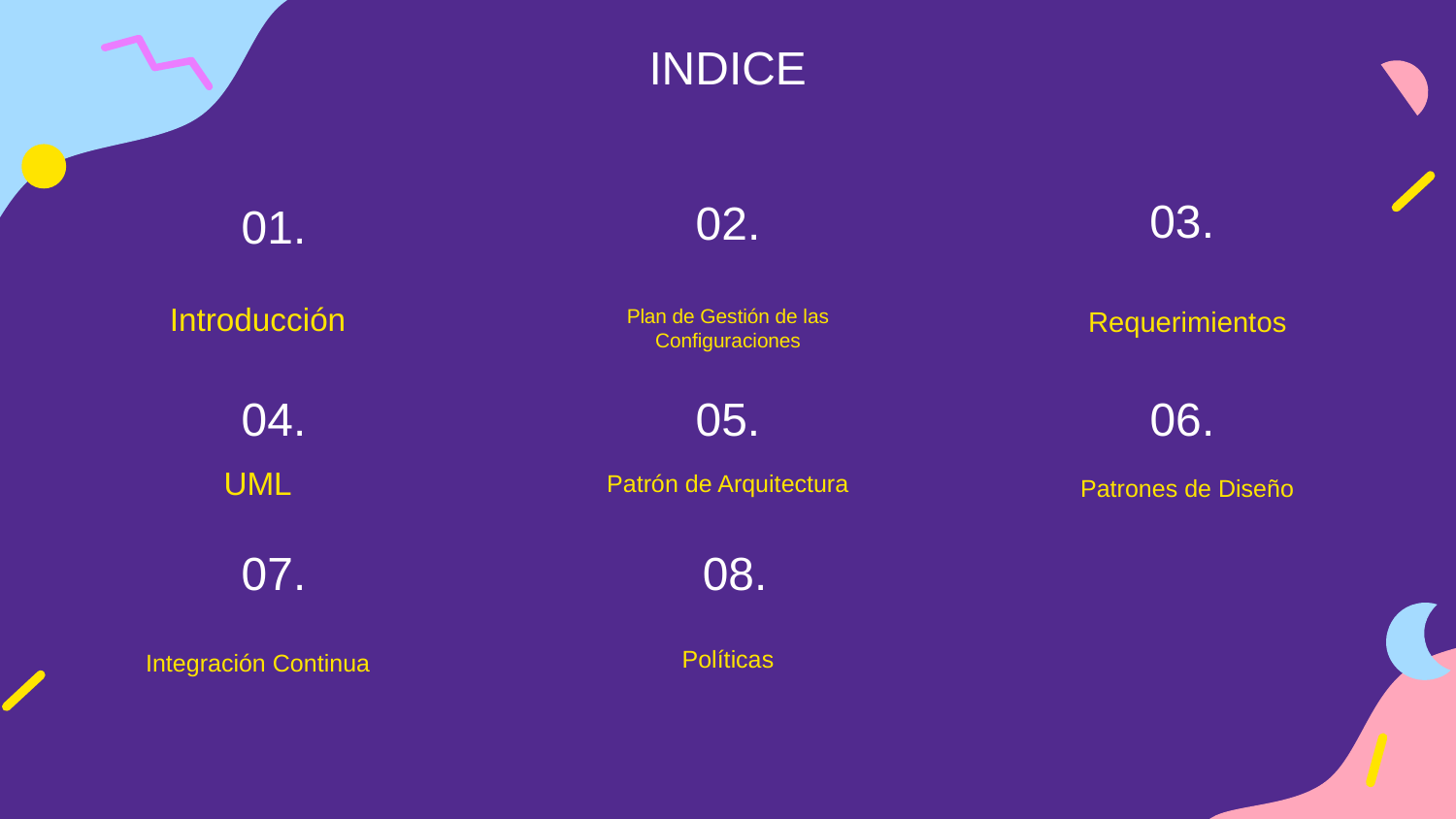

INDICE
03.
02.
01.
# Introducción
Requerimientos
Plan de Gestión de las Configuraciones
04.
05.
06.
UML
Patrón de Arquitectura
Patrones de Diseño
07.
08.
Políticas
Integración Continua